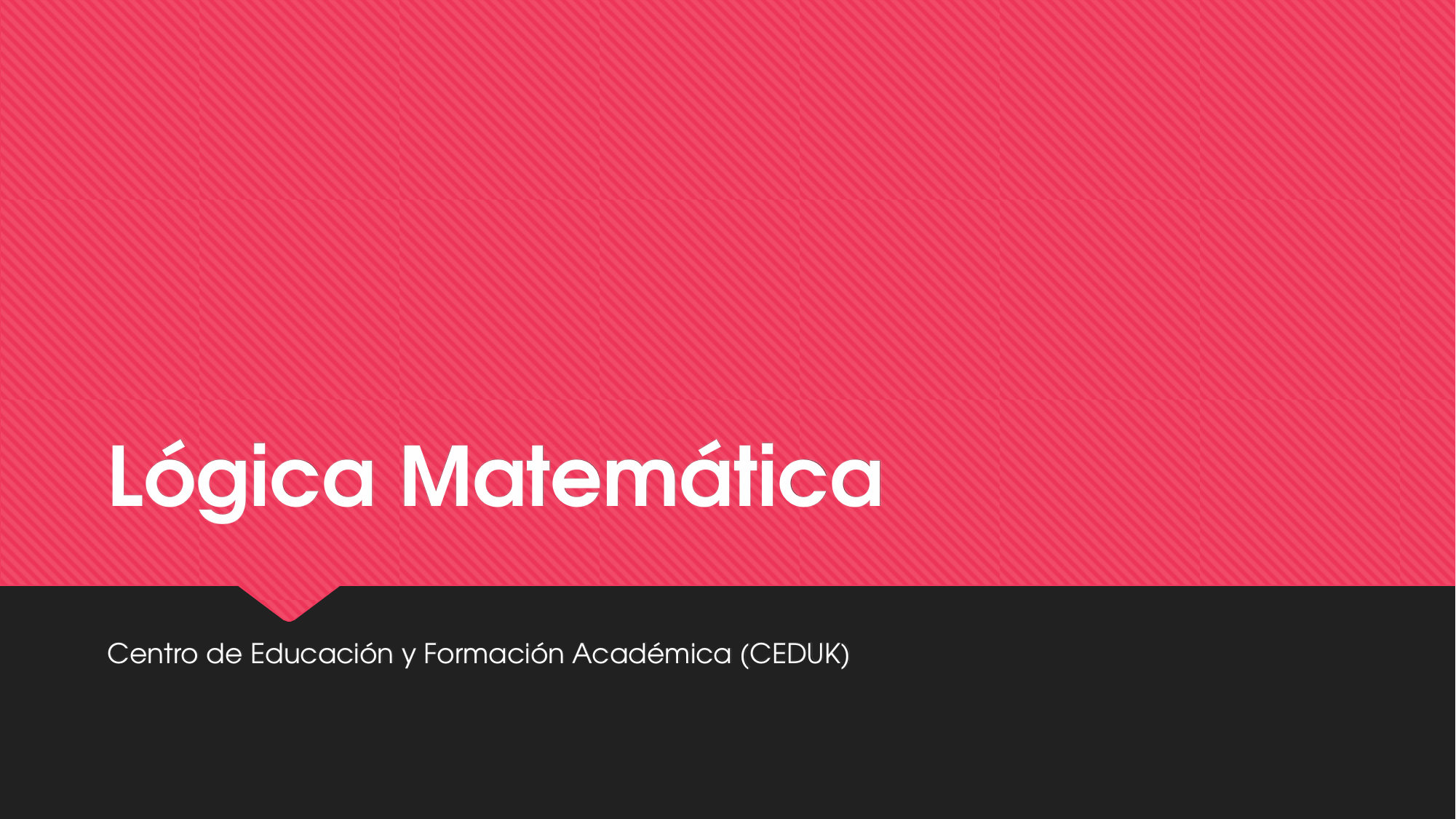

# Lógica Matemática
Centro de Educación y Formación Académica (CEDUK)